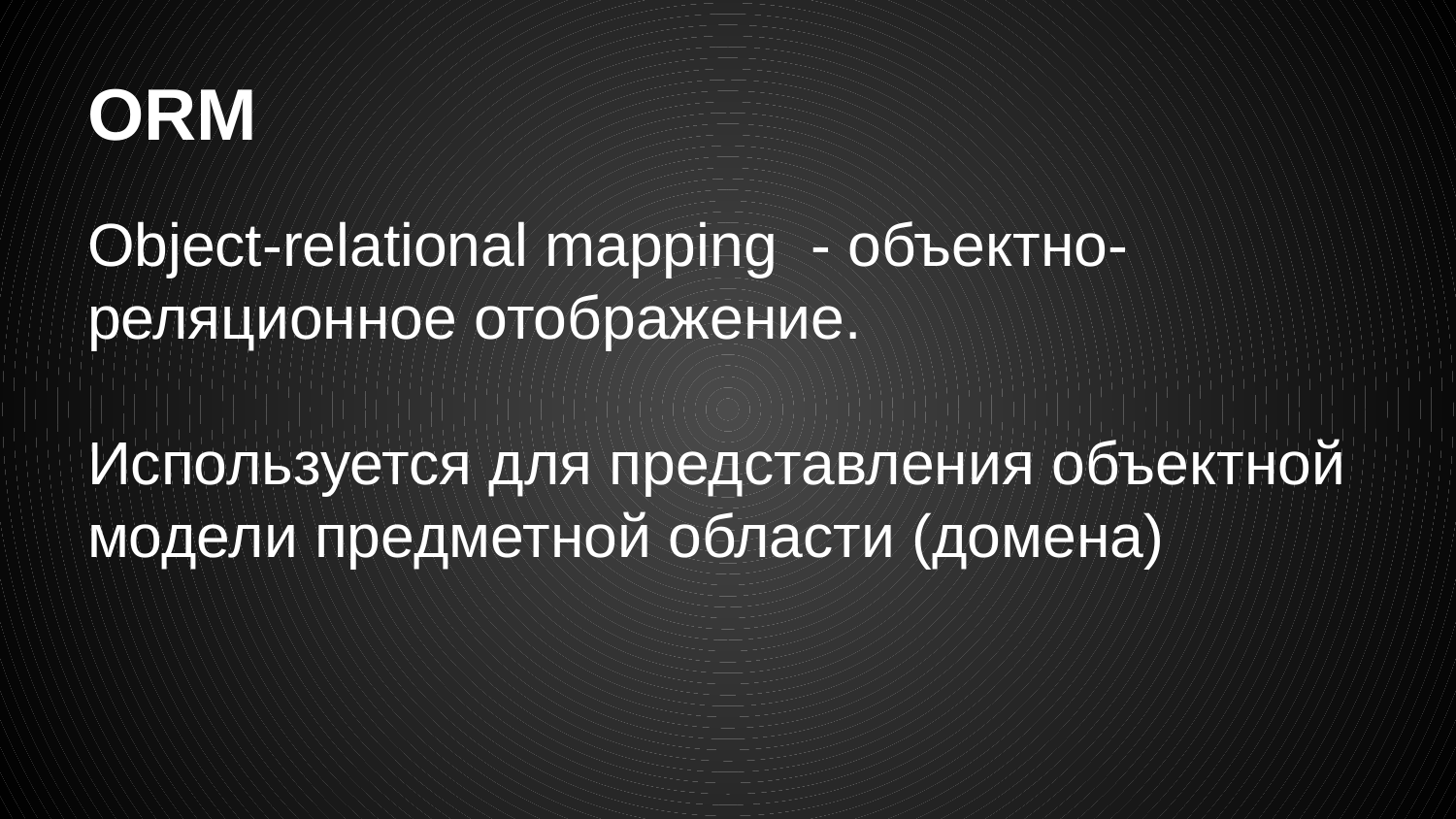

# ORM
Object-relational mapping  - объектно-реляционное отображение.

Используется для представления объектной модели предметной области (домена)